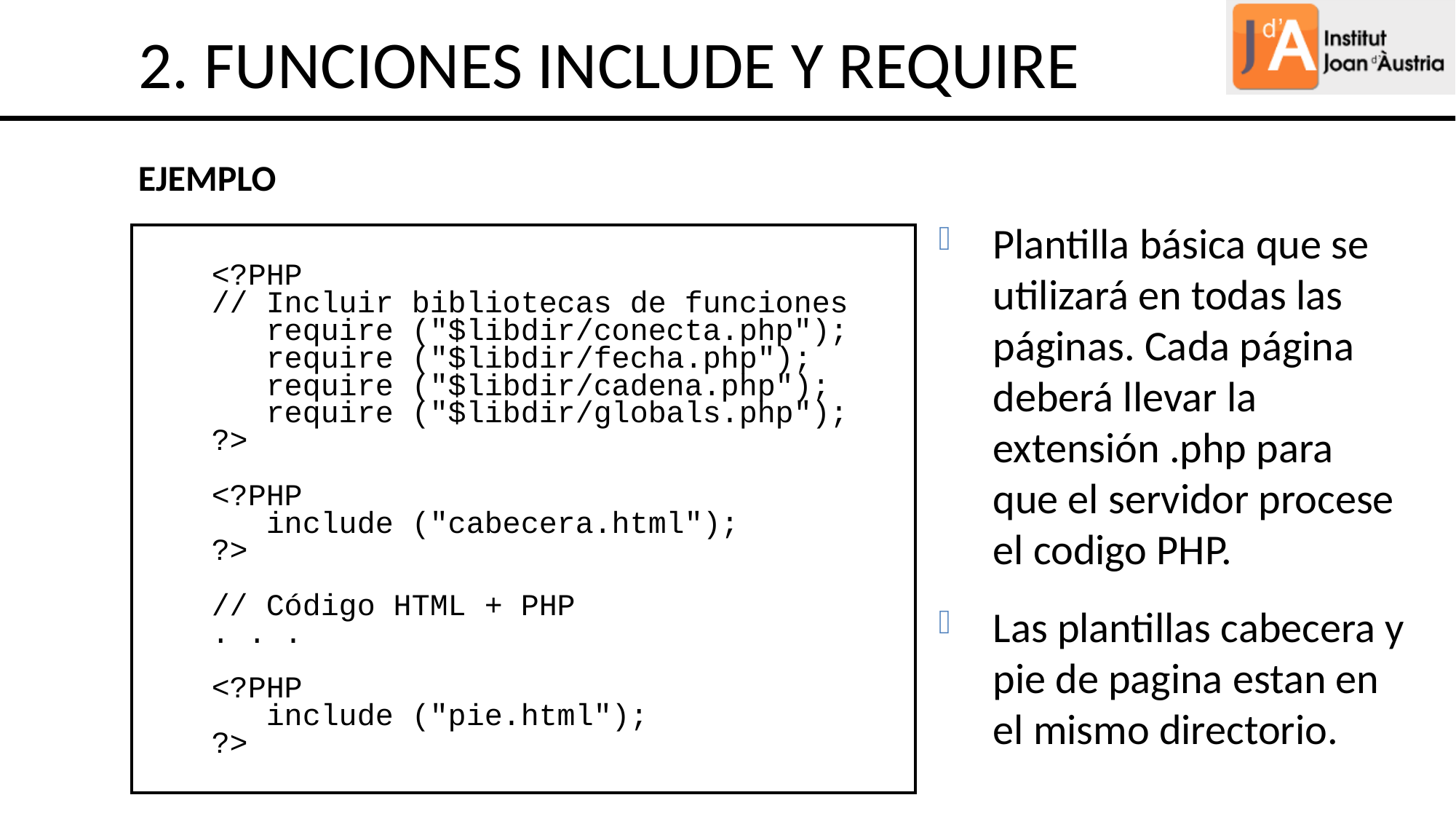

2. FUNCIONES INCLUDE Y REQUIRE
EJEMPLO
Plantilla básica que se utilizará en todas las páginas. Cada página deberá llevar la extensión .php para que el servidor procese el codigo PHP.
Las plantillas cabecera y pie de pagina estan en el mismo directorio.

| <?PHP // Incluir bibliotecas de funciones require ("$libdir/conecta.php"); require ("$libdir/fecha.php"); require ("$libdir/cadena.php"); require ("$libdir/globals.php"); ?> <?PHP include ("cabecera.html"); ?> // Código HTML + PHP . . . <?PHP include ("pie.html"); ?> |
| --- |